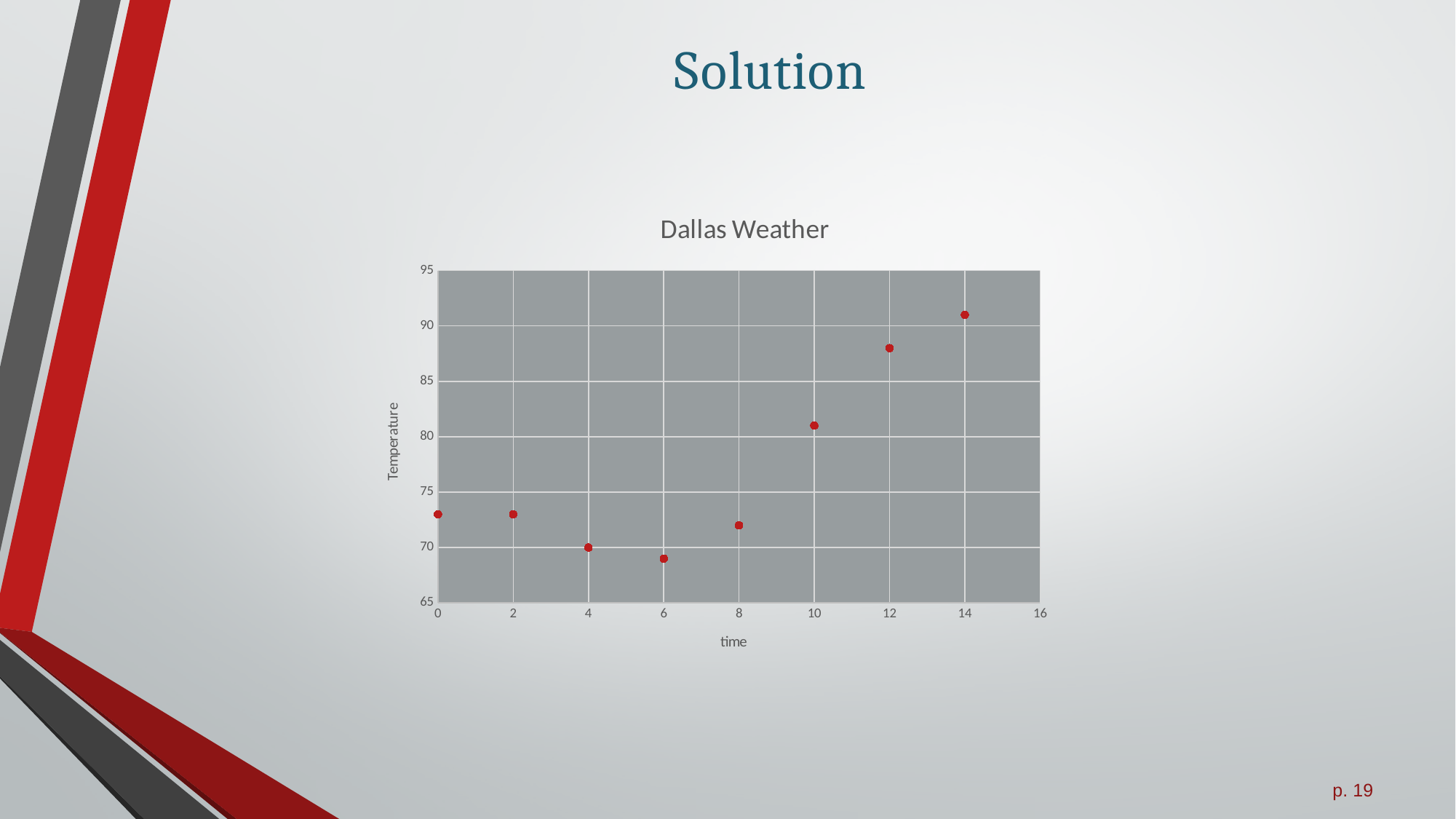

# Solution

### Chart: Dallas Weather

| Category | Temperature |
|---|---|